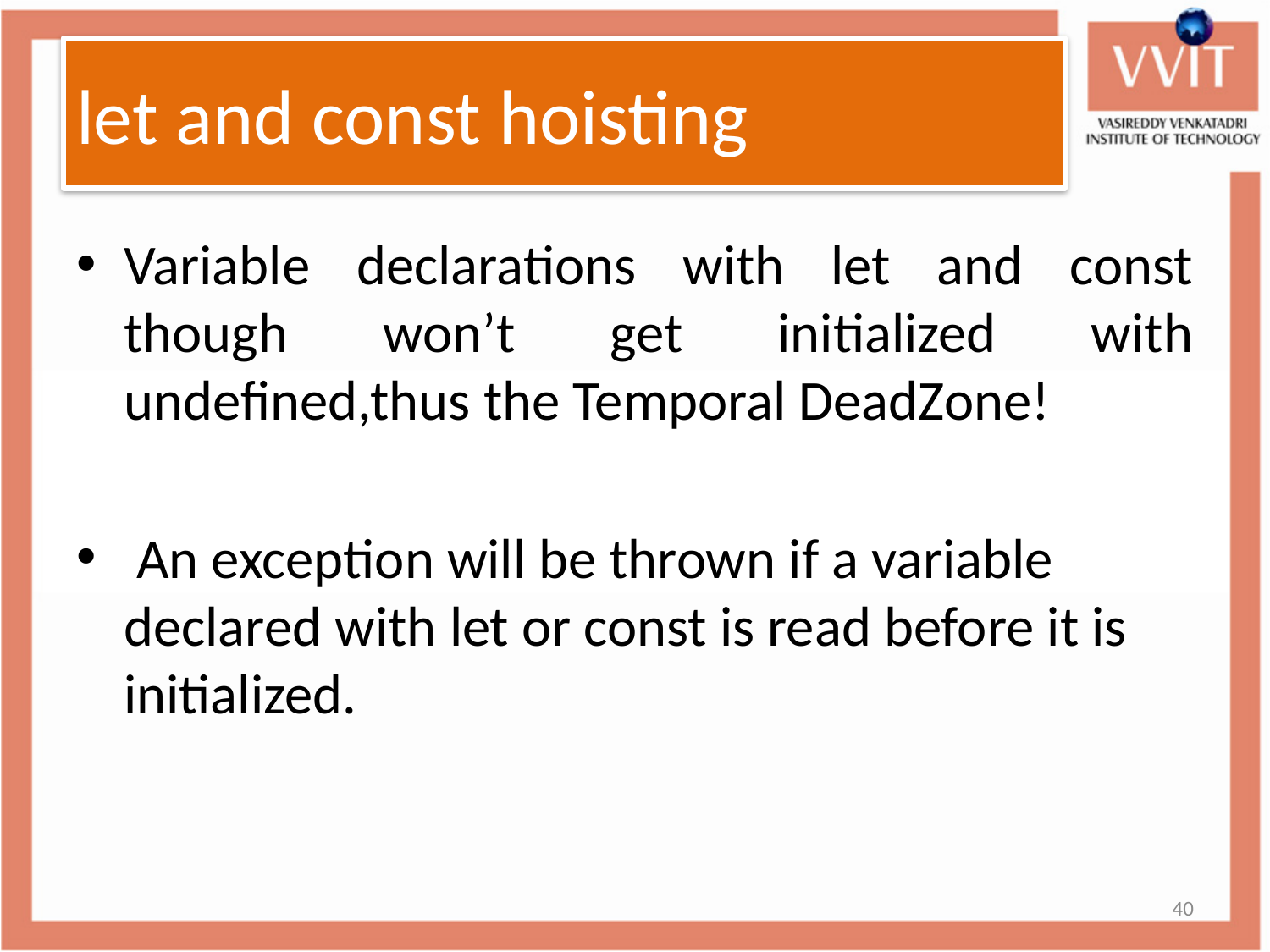

# let and const hoisting
let and const hoisting
Variable declarations with let and const though won’t get initialized with undefined,thus the Temporal DeadZone!

 An exception will be thrown if a variable declared with let or const is read before it is initialized.
40